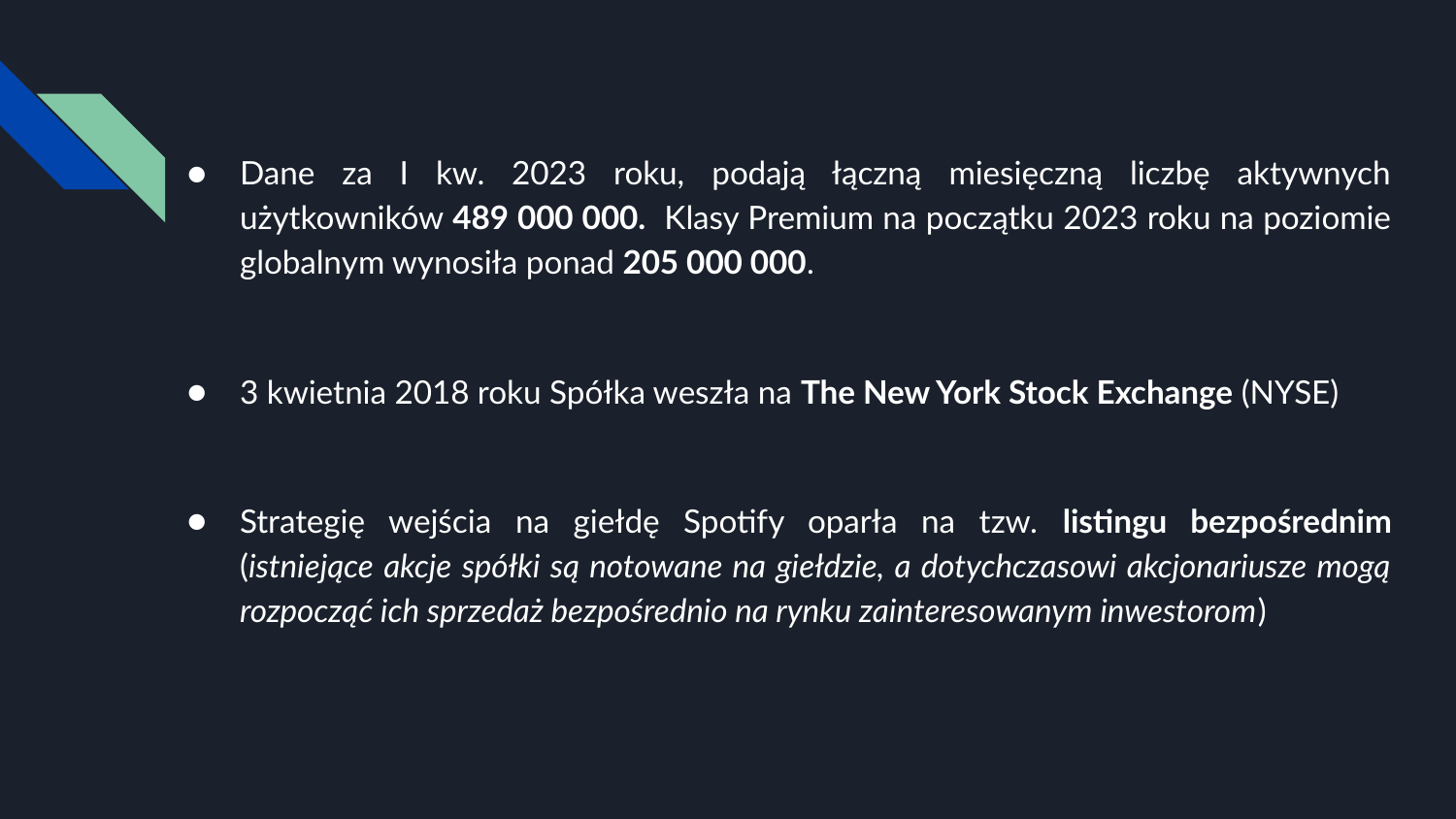

Dane za I kw. 2023 roku, podają łączną miesięczną liczbę aktywnych użytkowników 489 000 000.  Klasy Premium na początku 2023 roku na poziomie globalnym wynosiła ponad 205 000 000.

3 kwietnia 2018 roku Spółka weszła na The New York Stock Exchange (NYSE)

Strategię wejścia na giełdę Spotify oparła na tzw. listingu bezpośrednim (istniejące akcje spółki są notowane na giełdzie, a dotychczasowi akcjonariusze mogą rozpocząć ich sprzedaż bezpośrednio na rynku zainteresowanym inwestorom)